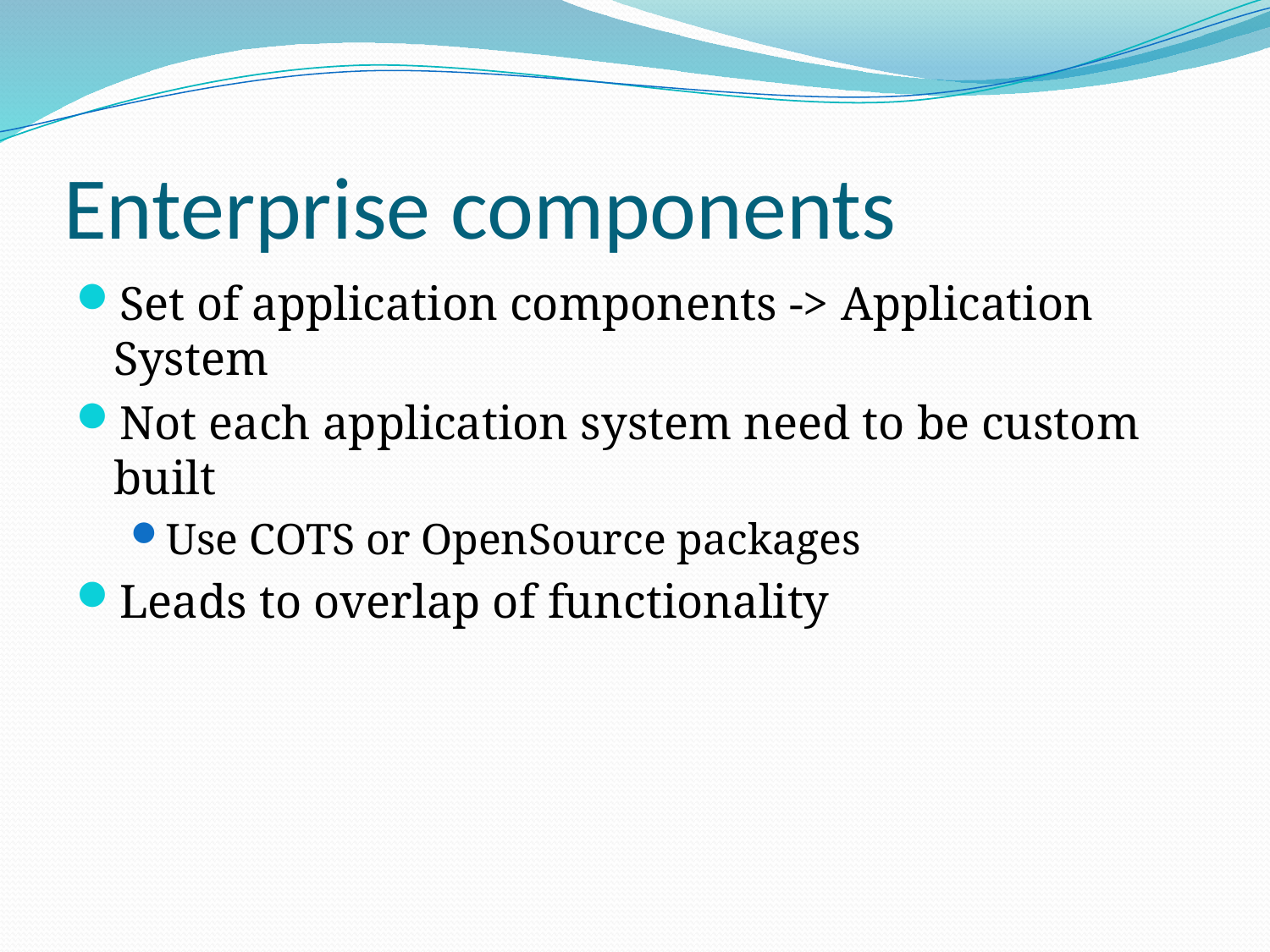

# Enterprise components
Set of application components -> Application System
Not each application system need to be custom built
Use COTS or OpenSource packages
Leads to overlap of functionality